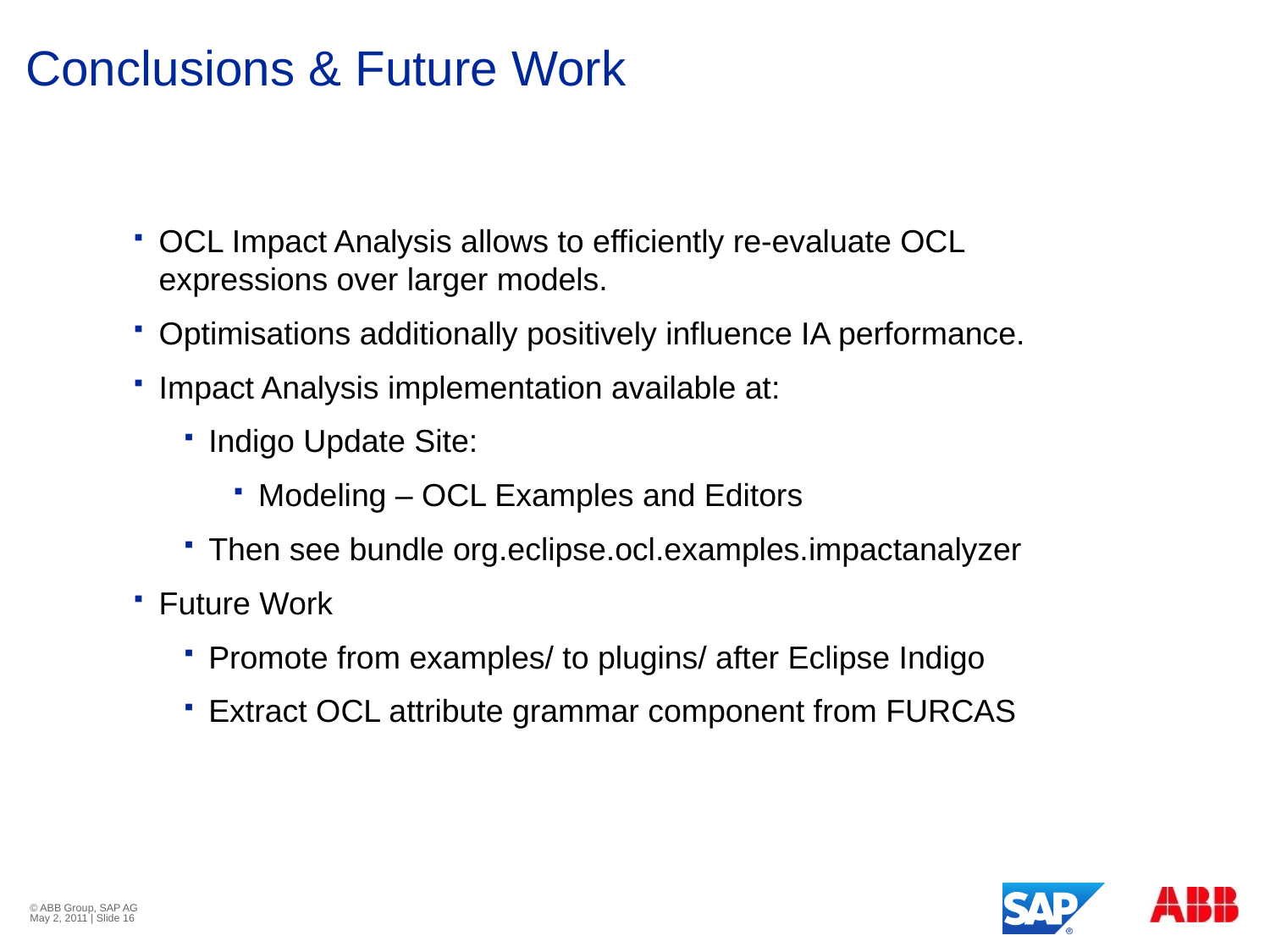

# Conclusions & Future Work
OCL Impact Analysis allows to efficiently re-evaluate OCL expressions over larger models.
Optimisations additionally positively influence IA performance.
Impact Analysis implementation available at:
Indigo Update Site:
Modeling – OCL Examples and Editors
Then see bundle org.eclipse.ocl.examples.impactanalyzer
Future Work
Promote from examples/ to plugins/ after Eclipse Indigo
Extract OCL attribute grammar component from FURCAS

© ABB Group, SAP AG
May 2, 2011 | Slide 16